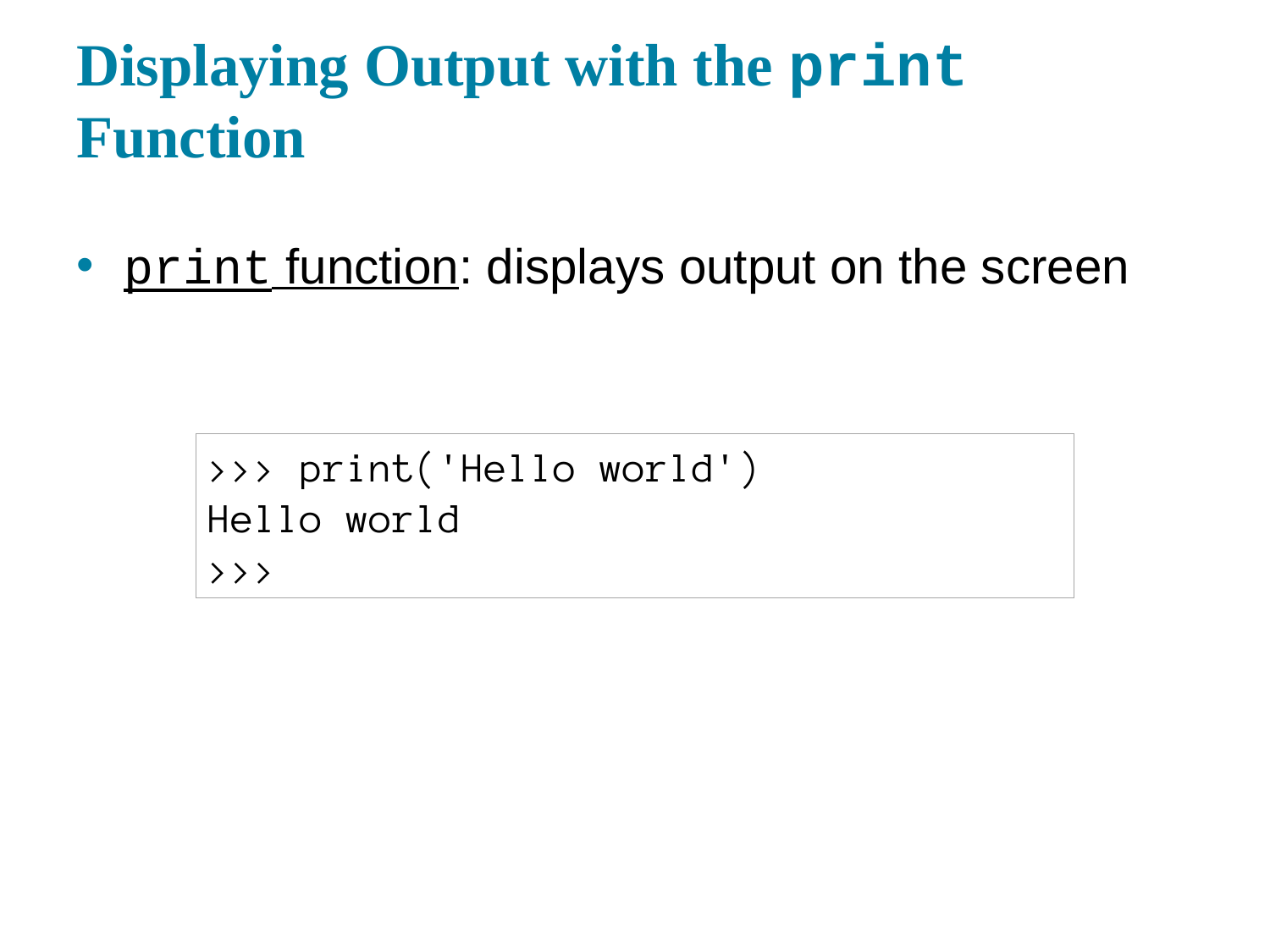

# Displaying Output with the print Function
print function: displays output on the screen
>>> print('Hello world')
Hello world
>>>